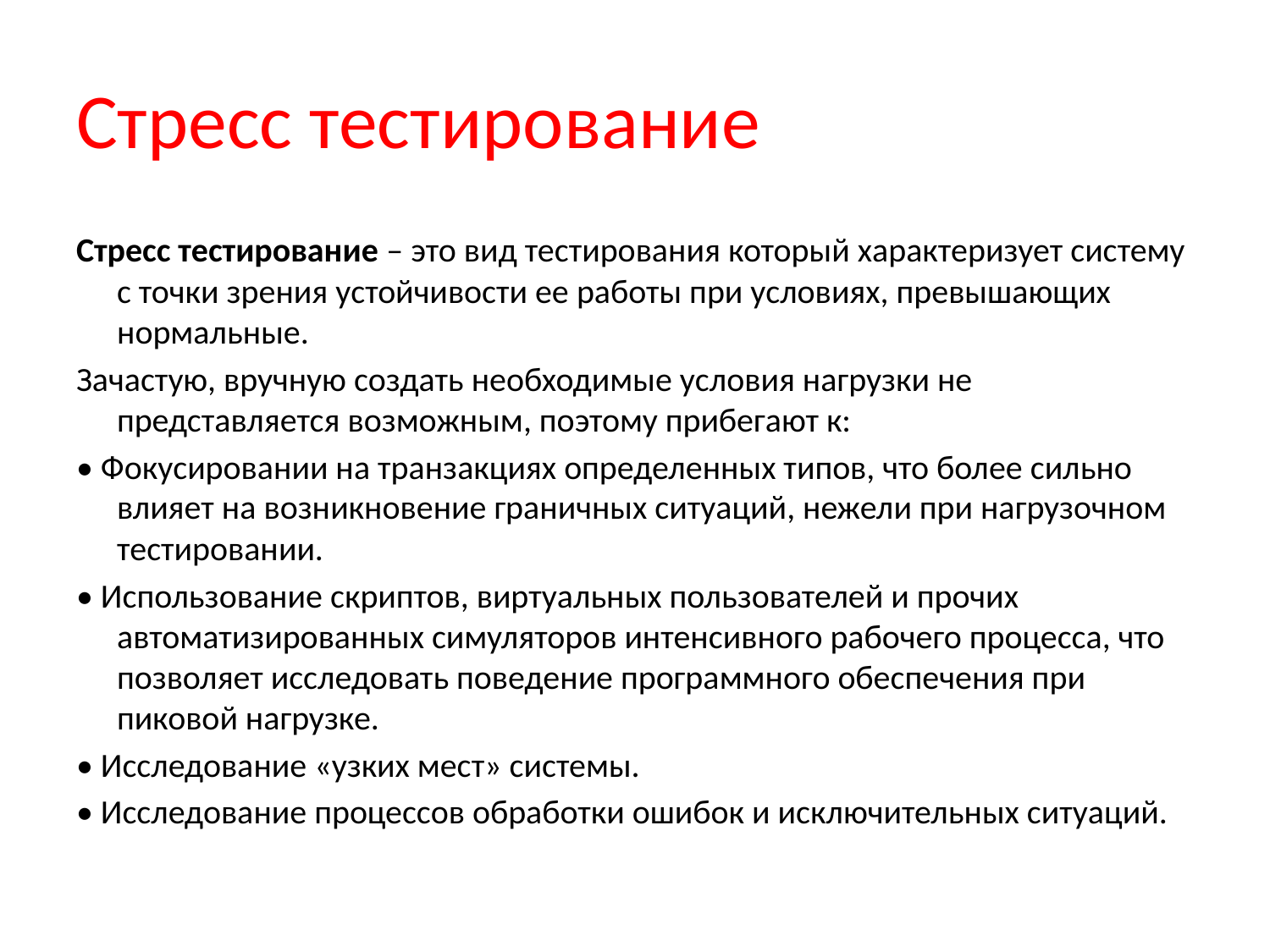

# Стресс тестирование
Стресс тестирование – это вид тестирования который характеризует систему с точки зрения устойчивости ее работы при условиях, превышающих нормальные.
Зачастую, вручную создать необходимые условия нагрузки не представляется возможным, поэтому прибегают к:
• Фокусировании на транзакциях определенных типов, что более сильно влияет на возникновение граничных ситуаций, нежели при нагрузочном тестировании.
• Использование скриптов, виртуальных пользователей и прочих автоматизированных симуляторов интенсивного рабочего процесса, что позволяет исследовать поведение программного обеспечения при пиковой нагрузке.
• Исследование «узких мест» системы.
• Исследование процессов обработки ошибок и исключительных ситуаций.